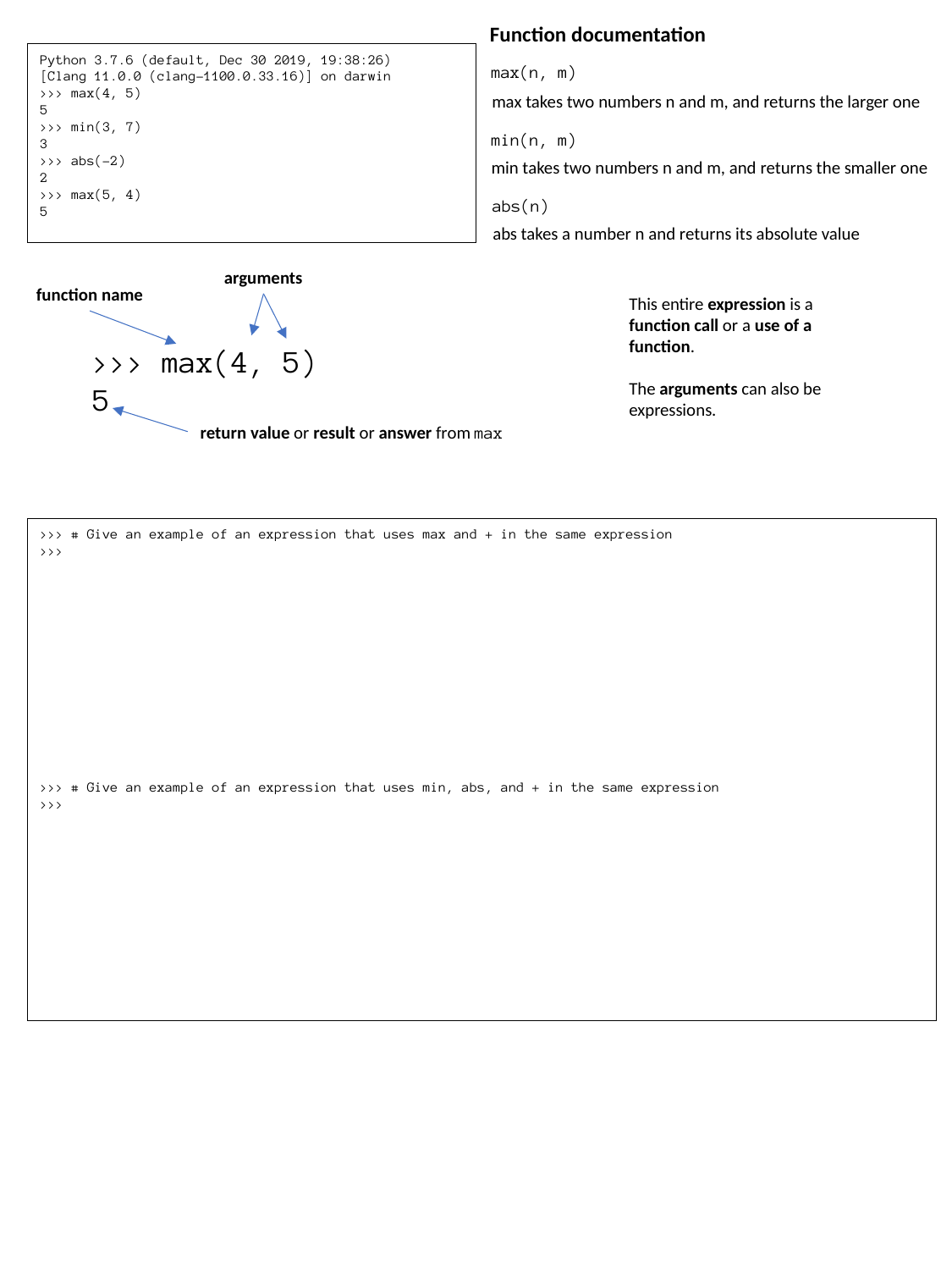

Function documentation
Python 3.7.6 (default, Dec 30 2019, 19:38:26)
[Clang 11.0.0 (clang-1100.0.33.16)] on darwin
>>> max(4, 5)
5
>>> min(3, 7)
3
>>> abs(-2)
2
>>> max(5, 4)
5

max(n, m)
max takes two numbers n and m, and returns the larger one
min(n, m)
min takes two numbers n and m, and returns the smaller one
abs(n)
abs takes a number n and returns its absolute value
arguments
function name
This entire expression is a function call or a use of a function.

The arguments can also be expressions.
>>> max(4, 5)
5
return value or result or answer from max
>>> # Give an example of an expression that uses max and + in the same expression
>>>

>>> # Give an example of an expression that uses min, abs, and + in the same expression
>>>